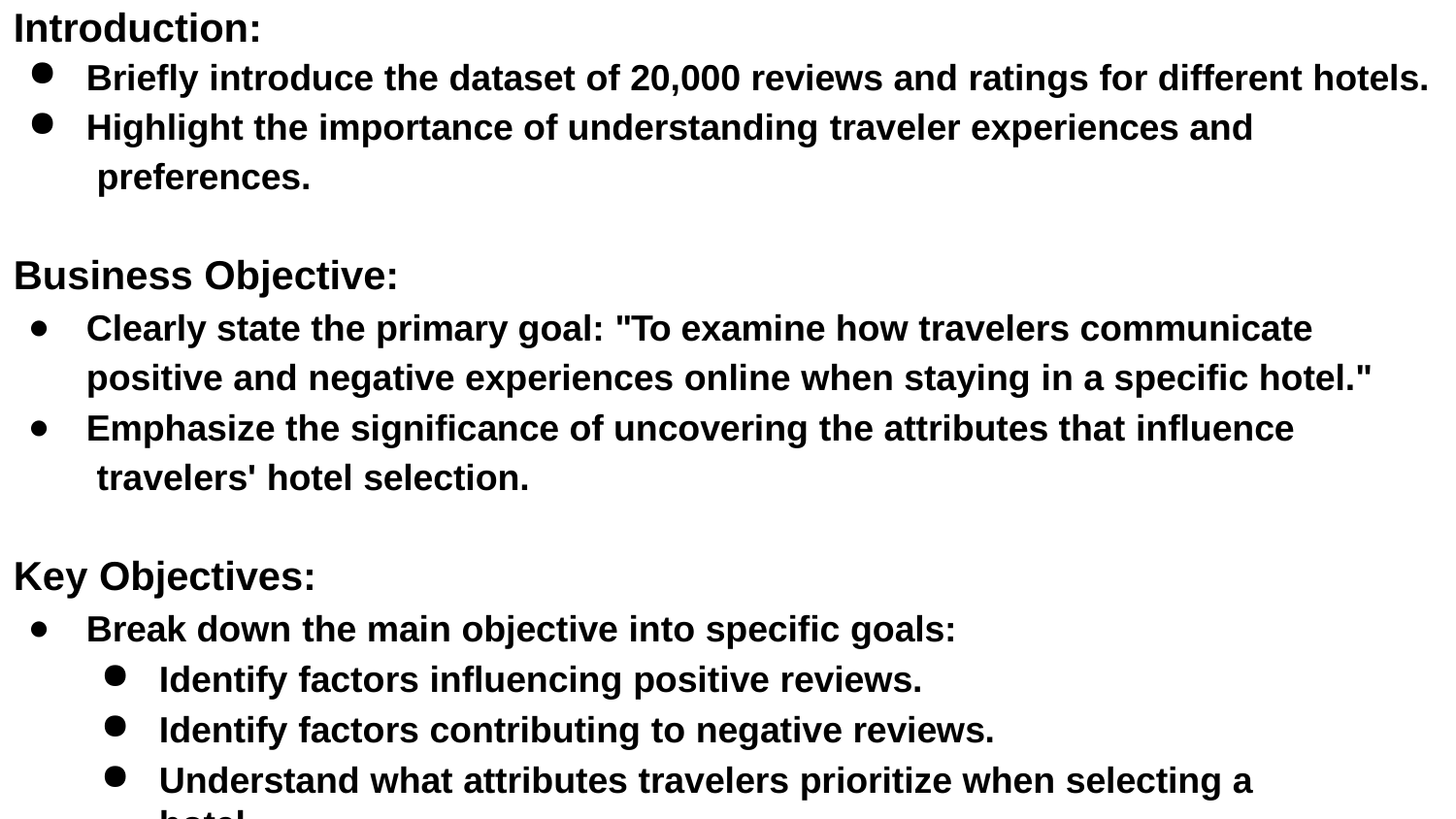

# Introduction:
Briefly introduce the dataset of 20,000 reviews and ratings for different hotels.
Highlight the importance of understanding traveler experiences and  preferences.

Business Objective:
Clearly state the primary goal: "To examine how travelers communicate  positive and negative experiences online when staying in a specific hotel."
Emphasize the significance of uncovering the attributes that influence  travelers' hotel selection.

Key Objectives:
Break down the main objective into specific goals:
Identify factors influencing positive reviews.
Identify factors contributing to negative reviews.
Understand what attributes travelers prioritize when selecting a hotel.